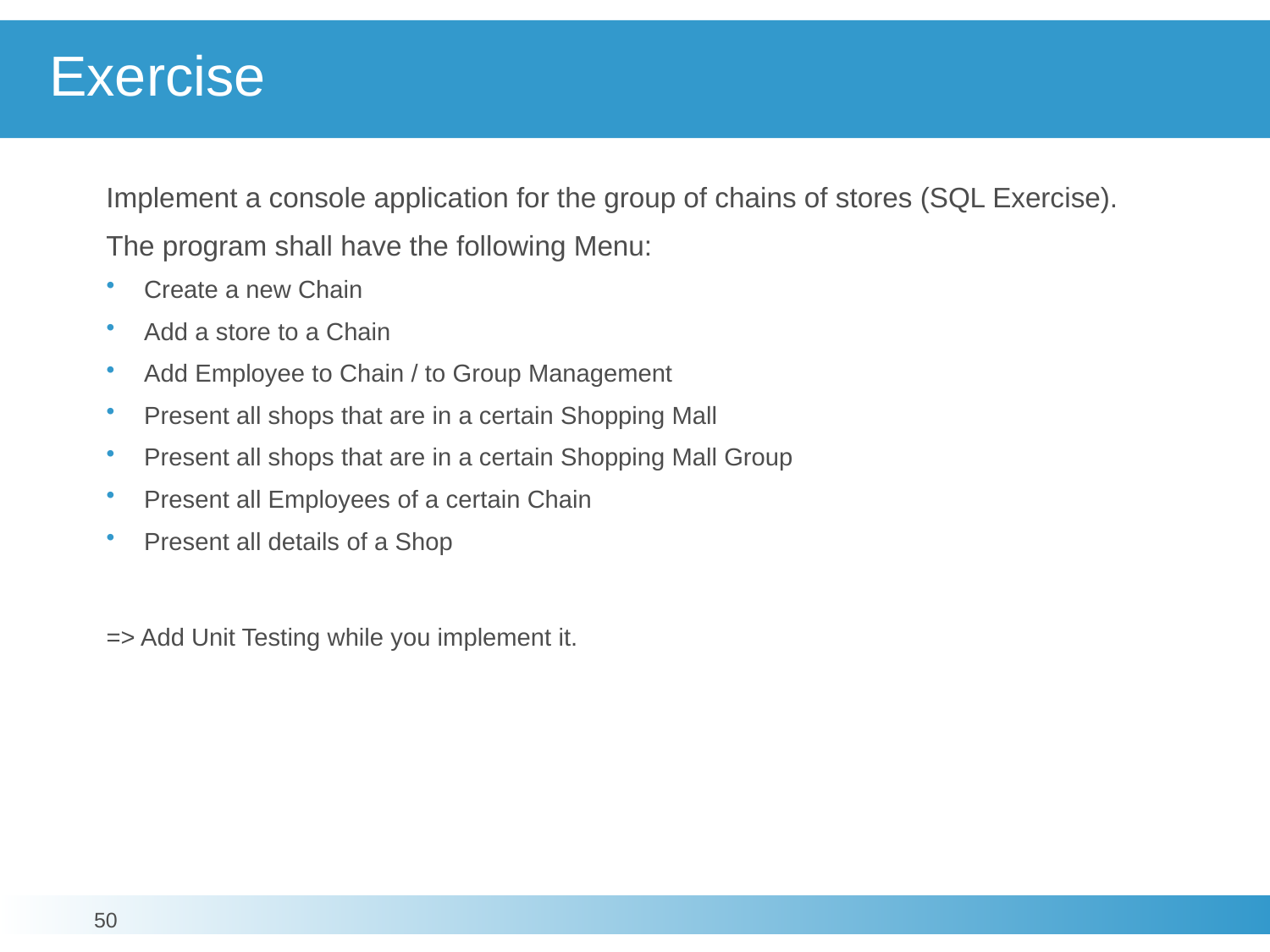

# Exercise
Implement a console application for the group of chains of stores (SQL Exercise).
The program shall have the following Menu:
Create a new Chain
Add a store to a Chain
Add Employee to Chain / to Group Management
Present all shops that are in a certain Shopping Mall
Present all shops that are in a certain Shopping Mall Group
Present all Employees of a certain Chain
Present all details of a Shop

=> Add Unit Testing while you implement it.
50